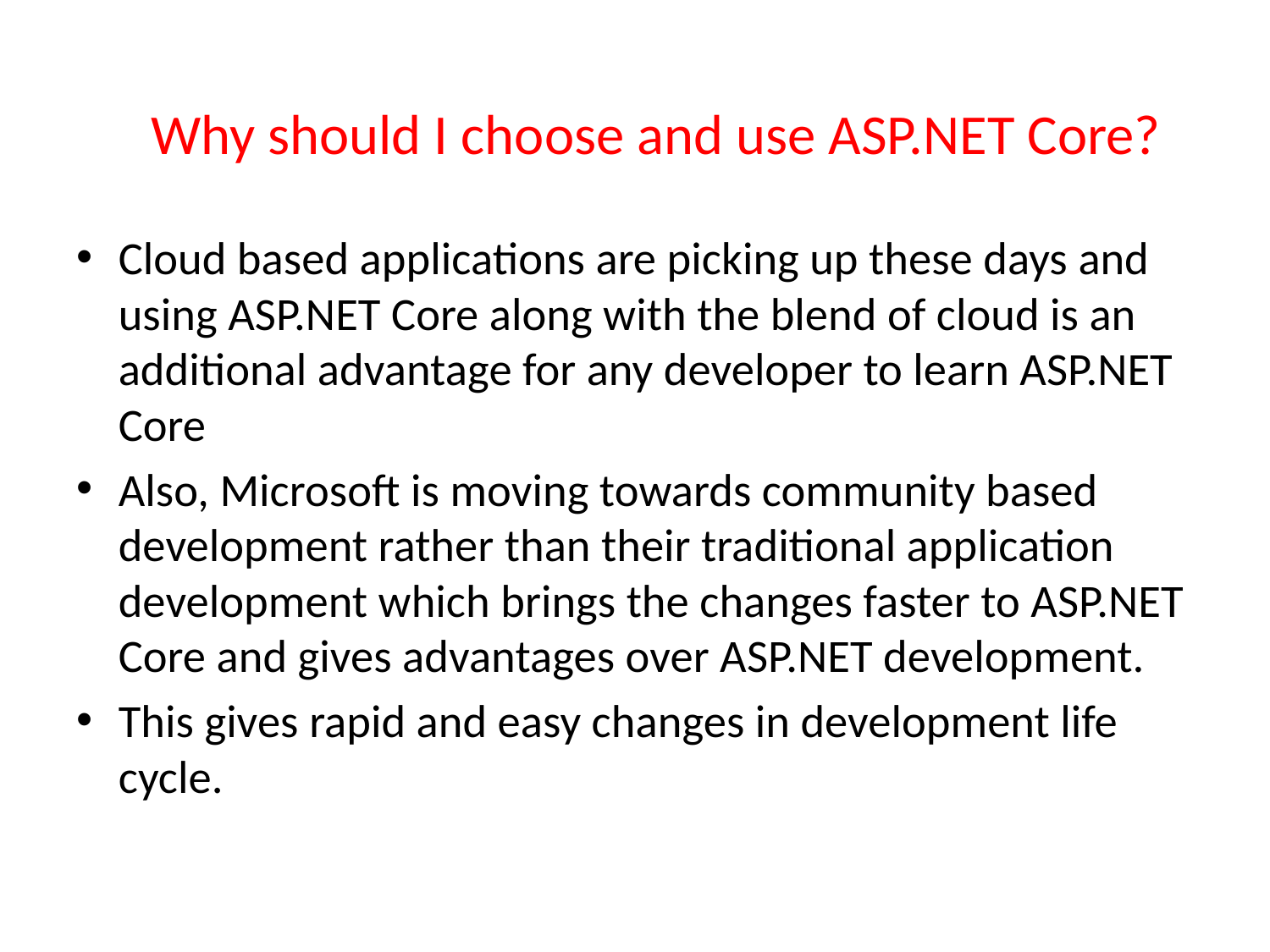

# Why should I choose and use ASP.NET Core?
Cloud based applications are picking up these days and using ASP.NET Core along with the blend of cloud is an additional advantage for any developer to learn ASP.NET Core
Also, Microsoft is moving towards community based development rather than their traditional application development which brings the changes faster to ASP.NET Core and gives advantages over ASP.NET development.
This gives rapid and easy changes in development life cycle.